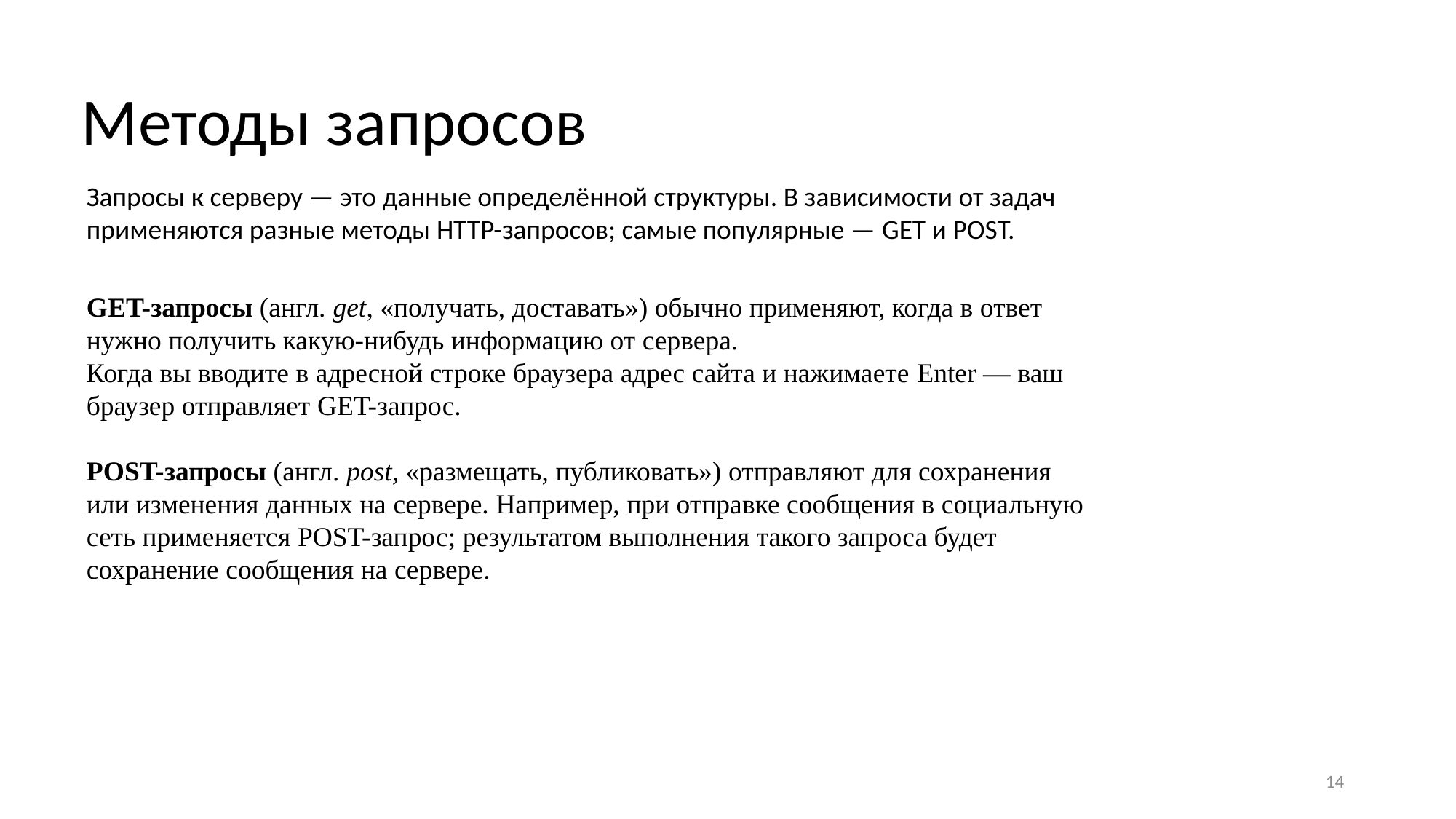

# Методы запросов
Запросы к серверу — это данные определённой структуры. В зависимости от задач применяются разные методы HTTP-запросов; самые популярные — GET и POST.
GET-запросы (англ. get, «получать, доставать») обычно применяют, когда в ответ нужно получить какую-нибудь информацию от сервера.
Когда вы вводите в адресной строке браузера адрес сайта и нажимаете Enter — ваш браузер отправляет GET-запрос.

POST-запросы (англ. post, «размещать, публиковать») отправляют для сохранения или изменения данных на сервере. Например, при отправке сообщения в социальную сеть применяется POST-запрос; результатом выполнения такого запроса будет сохранение сообщения на сервере.
14